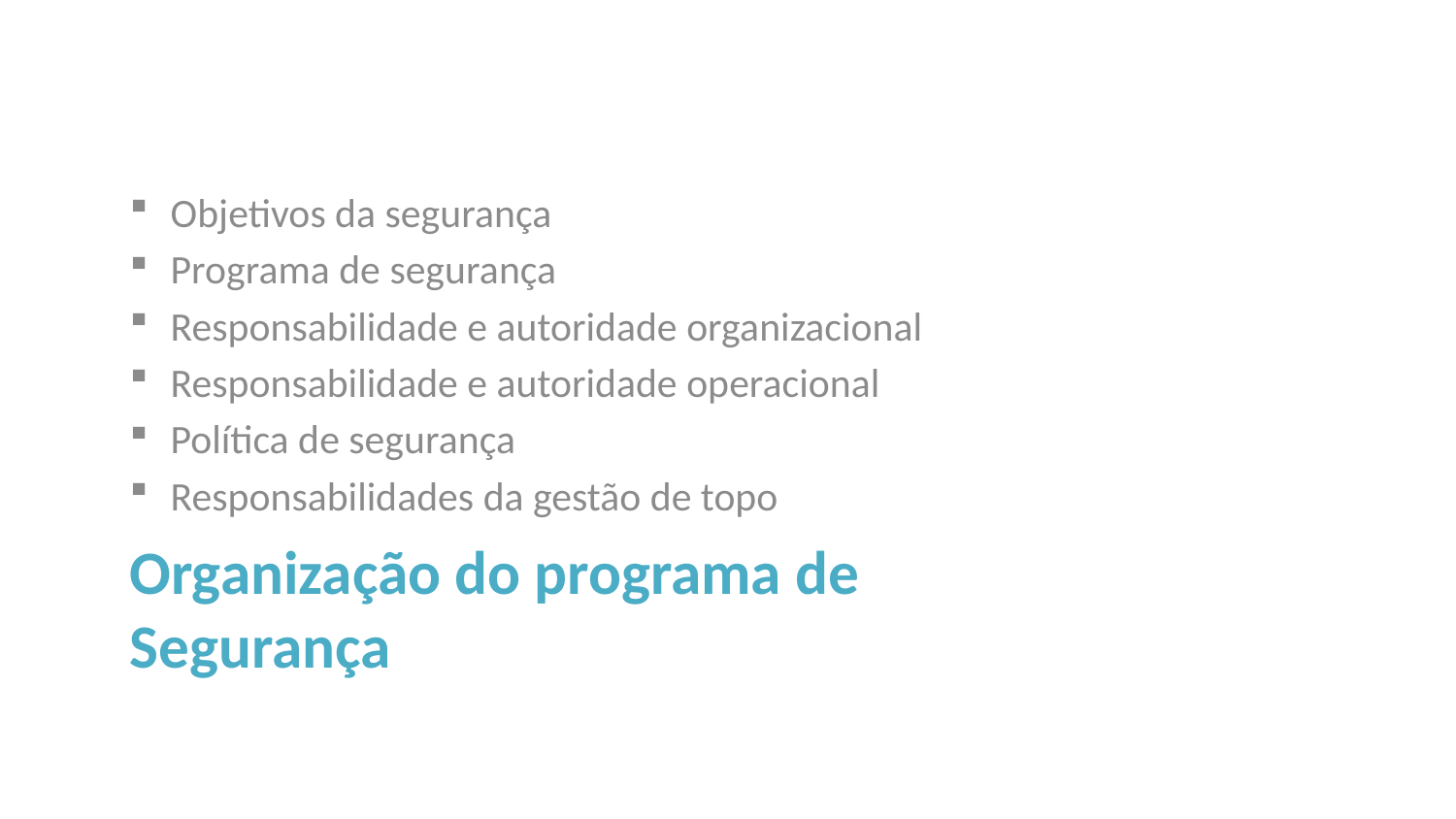

Objetivos da segurança
Programa de segurança
Responsabilidade e autoridade organizacional
Responsabilidade e autoridade operacional
Política de segurança
Responsabilidades da gestão de topo
# Organização do programa de Segurança